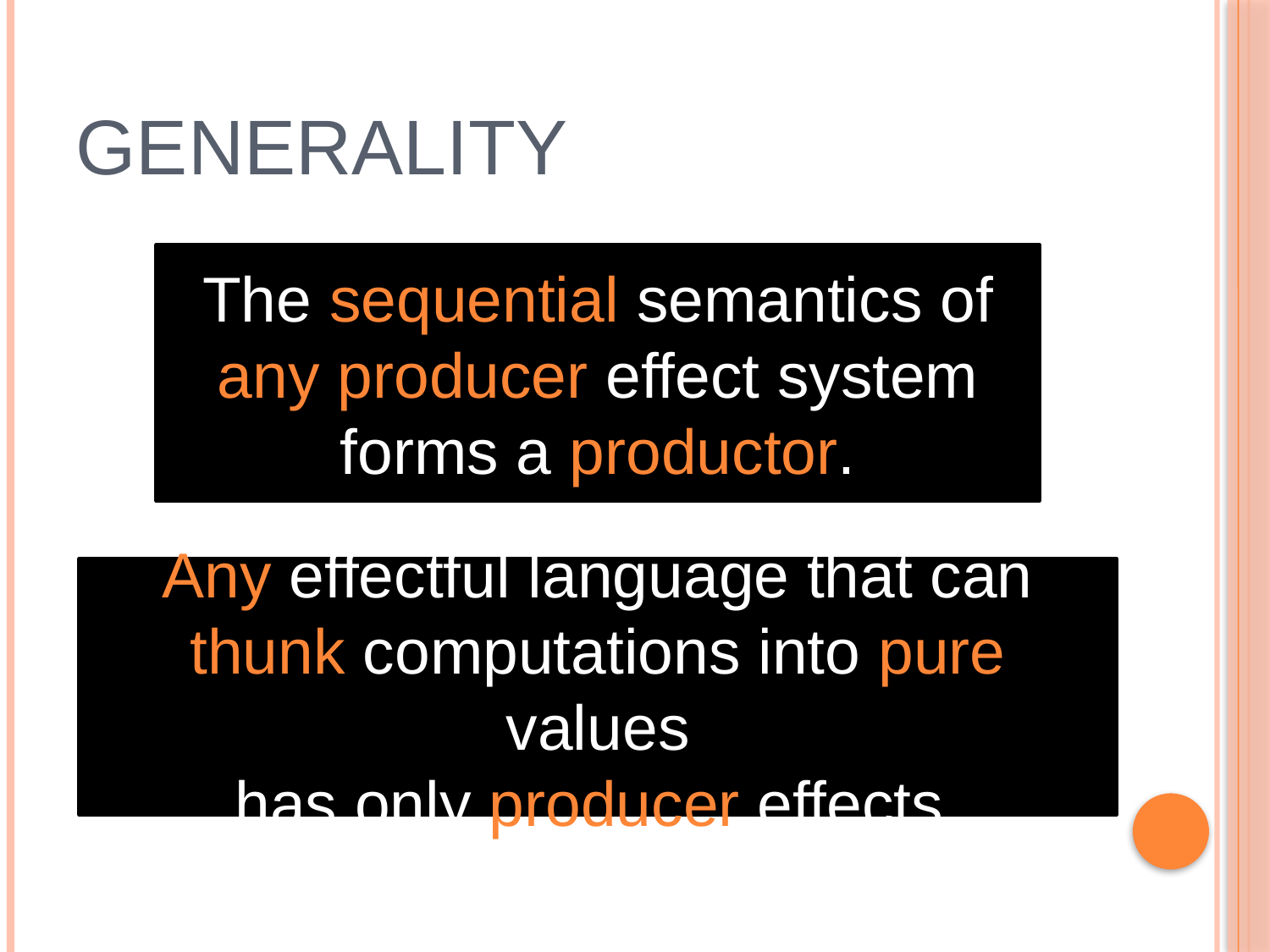

# Generality
The sequential semantics of any producer effect system forms a productor.
Any effectful language that can
thunk computations into pure values
has only producer effects.